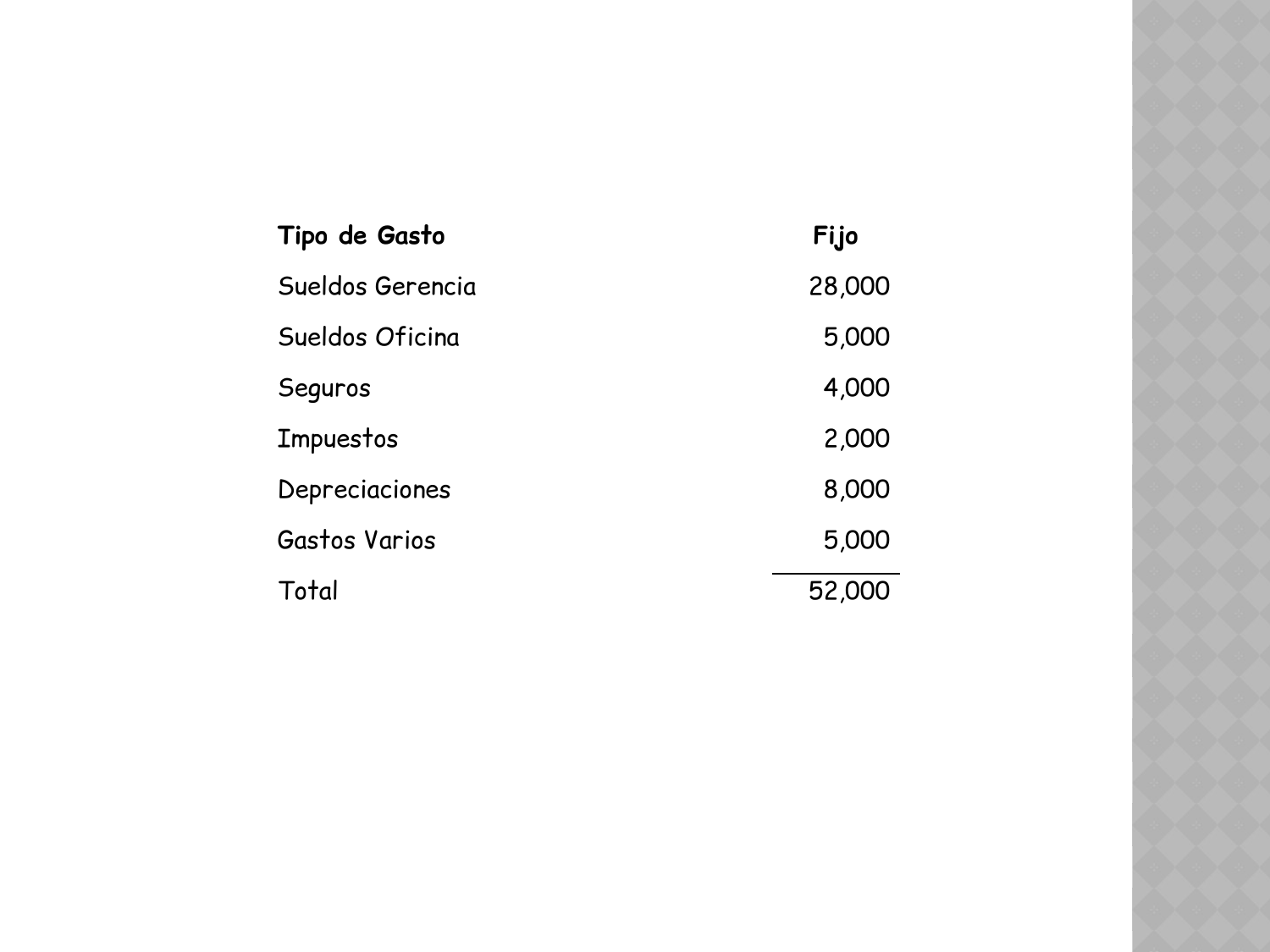

| Tipo de Gasto | Fijo |
| --- | --- |
| Sueldos Gerencia | 28,000 |
| Sueldos Oficina | 5,000 |
| Seguros | 4,000 |
| Impuestos | 2,000 |
| Depreciaciones | 8,000 |
| Gastos Varios | 5,000 |
| Total | 52,000 |